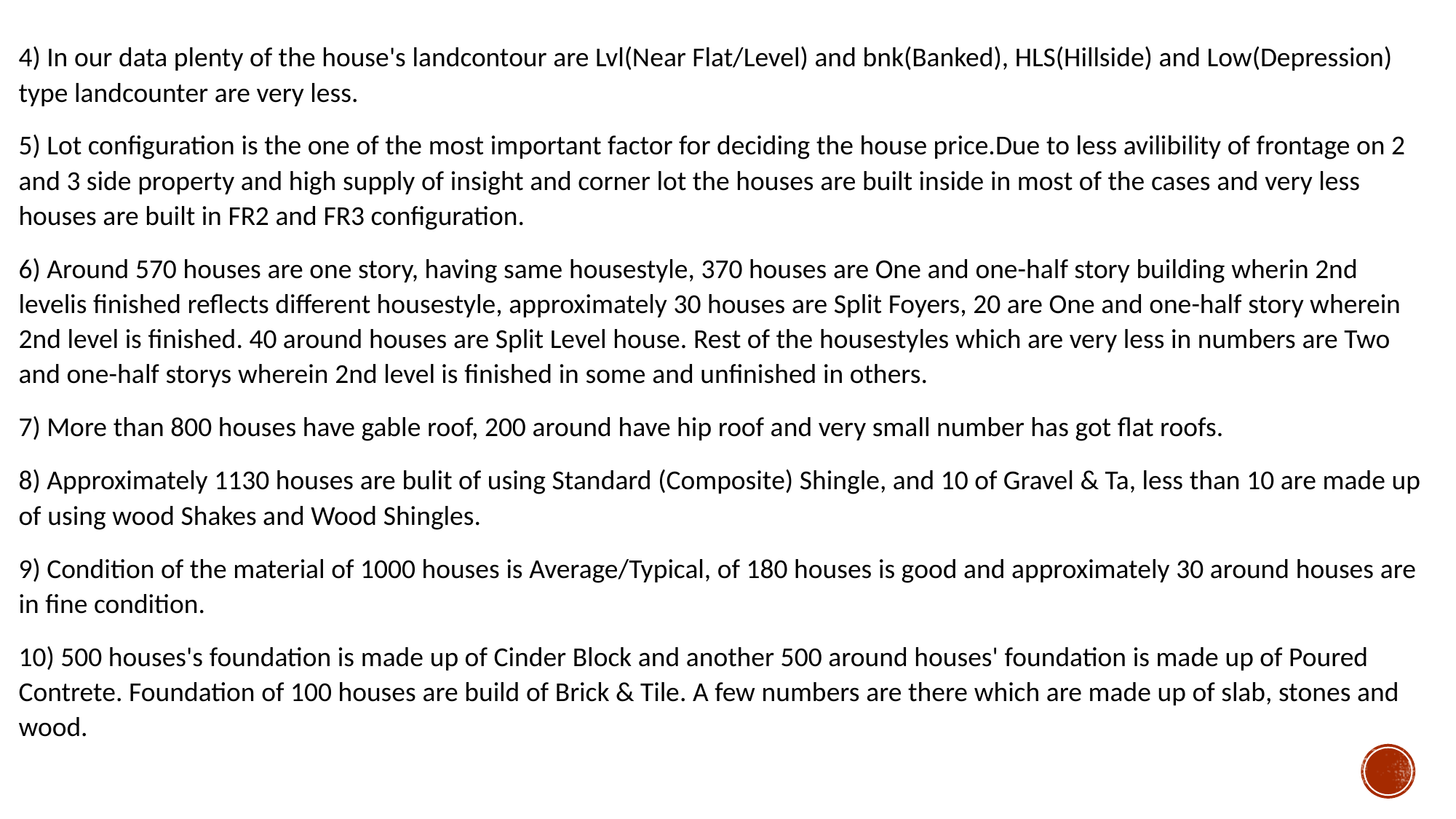

4) In our data plenty of the house's landcontour are Lvl(Near Flat/Level) and bnk(Banked), HLS(Hillside) and Low(Depression) type landcounter are very less.
5) Lot configuration is the one of the most important factor for deciding the house price.Due to less avilibility of frontage on 2 and 3 side property and high supply of insight and corner lot the houses are built inside in most of the cases and very less houses are built in FR2 and FR3 configuration.
6) Around 570 houses are one story, having same housestyle, 370 houses are One and one-half story building wherin 2nd levelis finished reflects different housestyle, approximately 30 houses are Split Foyers, 20 are One and one-half story wherein 2nd level is finished. 40 around houses are Split Level house. Rest of the housestyles which are very less in numbers are Two and one-half storys wherein 2nd level is finished in some and unfinished in others.
7) More than 800 houses have gable roof, 200 around have hip roof and very small number has got flat roofs.
8) Approximately 1130 houses are bulit of using Standard (Composite) Shingle, and 10 of Gravel & Ta, less than 10 are made up of using wood Shakes and Wood Shingles.
9) Condition of the material of 1000 houses is Average/Typical, of 180 houses is good and approximately 30 around houses are in fine condition.
10) 500 houses's foundation is made up of Cinder Block and another 500 around houses' foundation is made up of Poured Contrete. Foundation of 100 houses are build of Brick & Tile. A few numbers are there which are made up of slab, stones and wood.